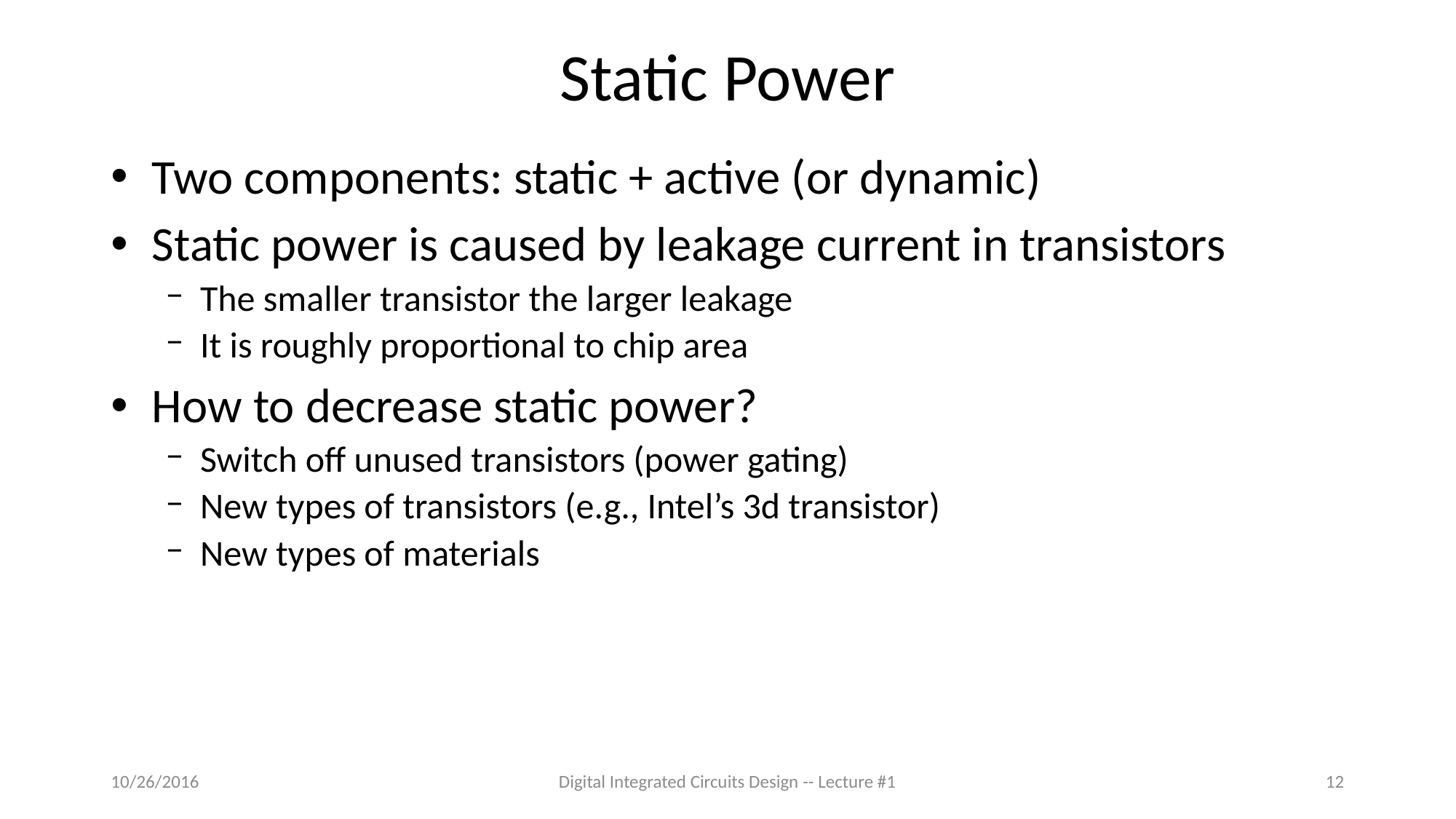

# Static Power
Two components: static + active (or dynamic)
Static power is caused by leakage current in transistors
The smaller transistor the larger leakage
It is roughly proportional to chip area
How to decrease static power?
Switch off unused transistors (power gating)
New types of transistors (e.g., Intel’s 3d transistor)
New types of materials
10/26/2016
Digital Integrated Circuits Design -- Lecture #1
12